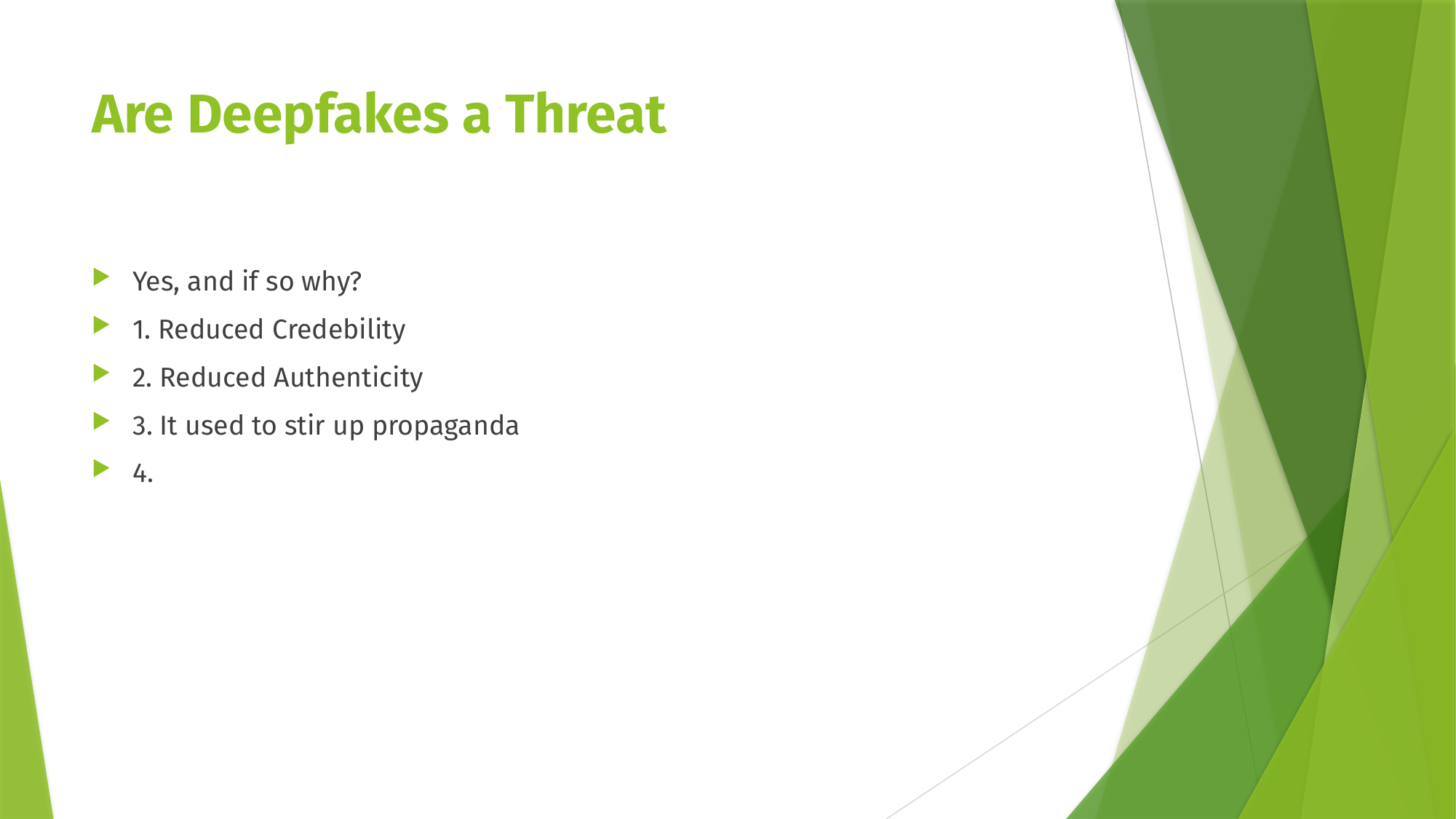

# Are Deepfakes a Threat
Yes, and if so why?
1. Reduced Credebility
2. Reduced Authenticity
3. It used to stir up propaganda
4.